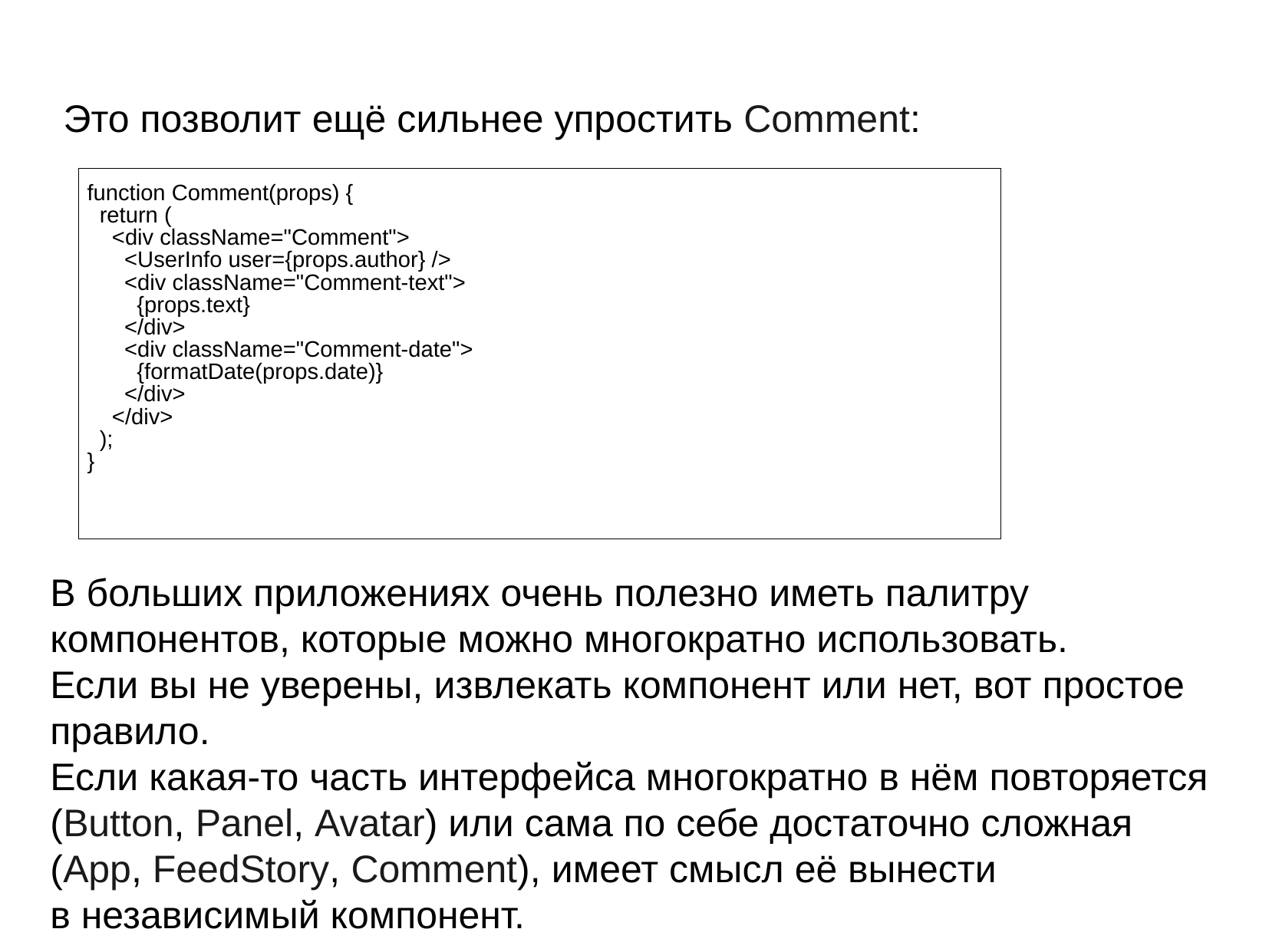

# Это позволит ещё сильнее упростить Comment:
В больших приложениях очень полезно иметь палитру компонентов, которые можно многократно использовать.
Если вы не уверены, извлекать компонент или нет, вот простое правило.
Если какая-то часть интерфейса многократно в нём повторяется (Button, Panel, Avatar) или сама по себе достаточно сложная (App, FeedStory, Comment), имеет смысл её вынести в независимый компонент.